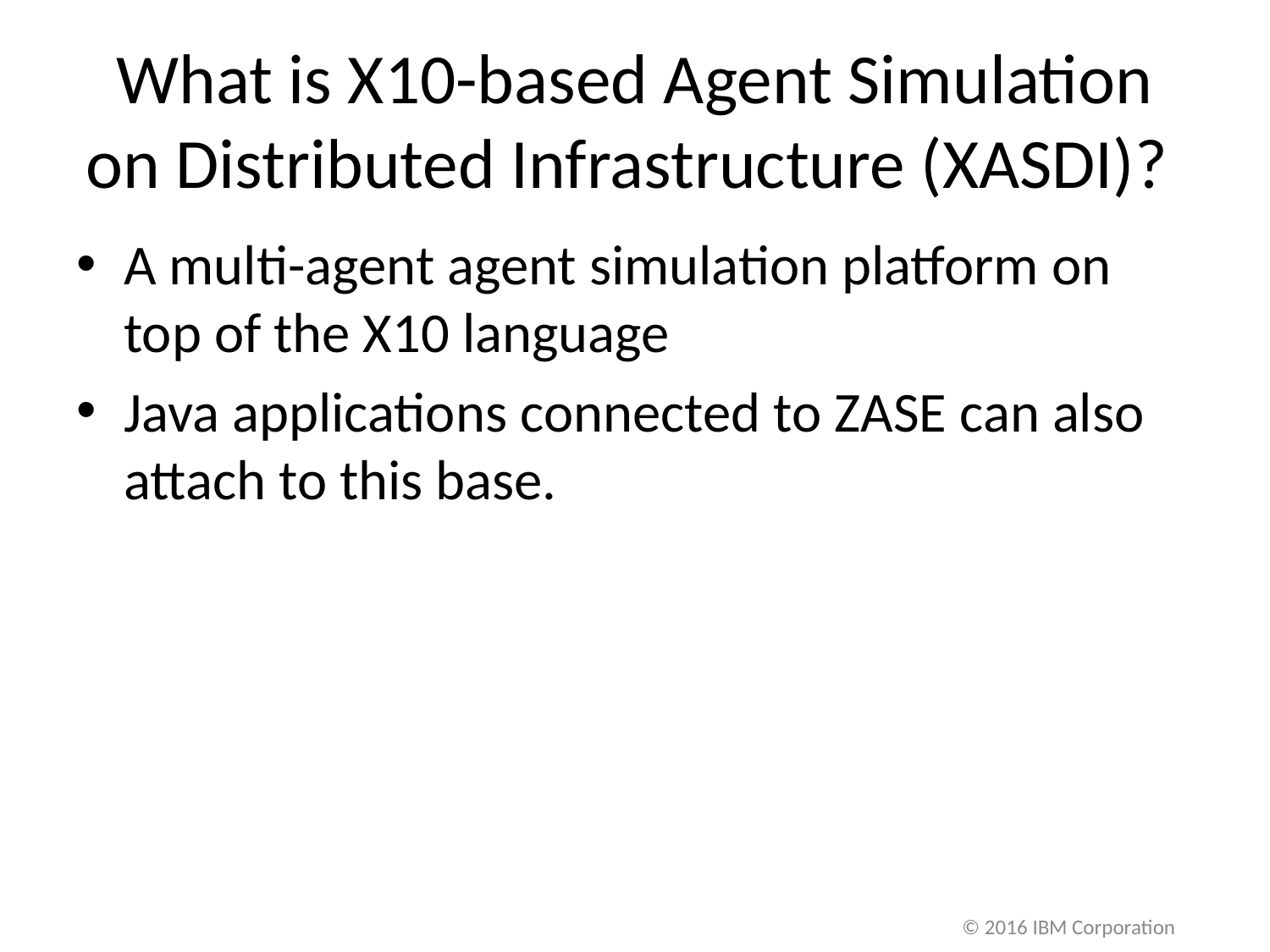

# What is X10-based Agent Simulation on Distributed Infrastructure (XASDI)?
A multi-agent agent simulation platform on top of the X10 language
Java applications connected to ZASE can also attach to this base.
© 2016 IBM Corporation